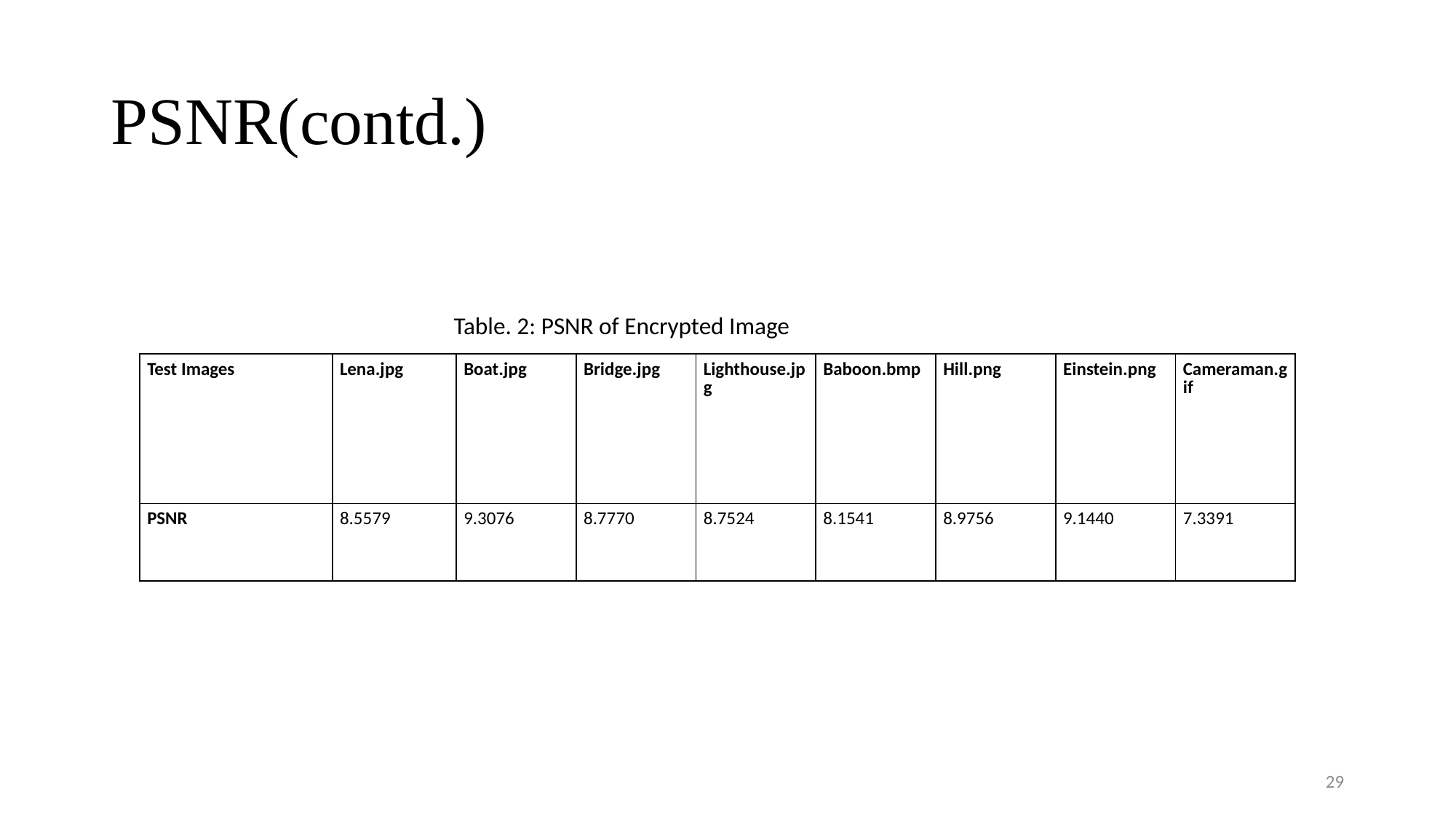

# PSNR(contd.)
Table. 2: PSNR of Encrypted Image
| Test Images | Lena.jpg | Boat.jpg | Bridge.jpg | Lighthouse.jpg | Baboon.bmp | Hill.png | Einstein.png | Cameraman.gif |
| --- | --- | --- | --- | --- | --- | --- | --- | --- |
| PSNR | 8.5579 | 9.3076 | 8.7770 | 8.7524 | 8.1541 | 8.9756 | 9.1440 | 7.3391 |
29